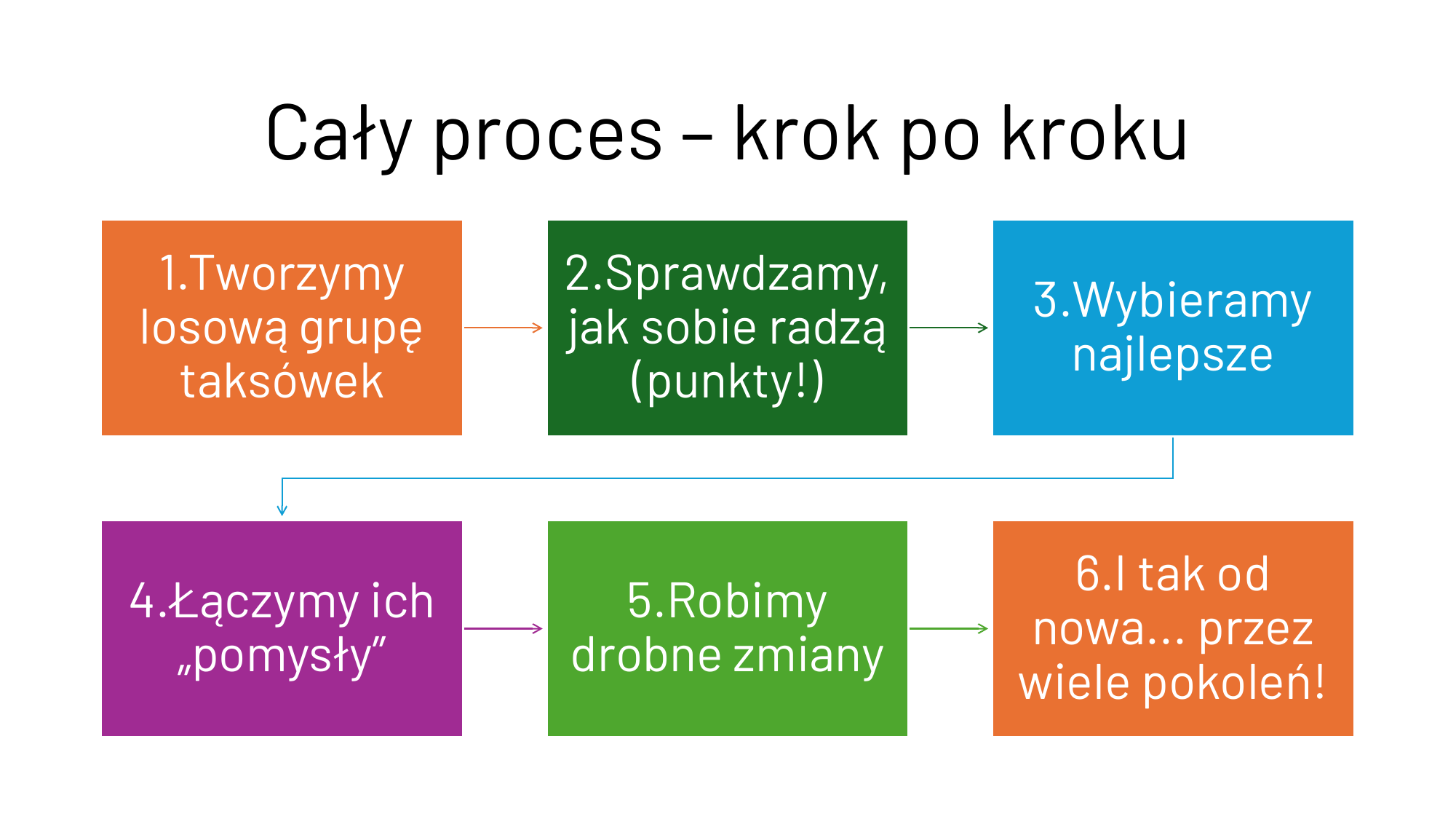

# Cały proces – krok po kroku

1.Tworzymy losową grupę taksówek

2.Sprawdzamy, jak sobie radzą (punkty!)

3.Wybieramy najlepsze

4.Łączymy ich „pomysły”

5.Robimy drobne zmiany
6.I tak od nowa... przez wiele pokoleń!